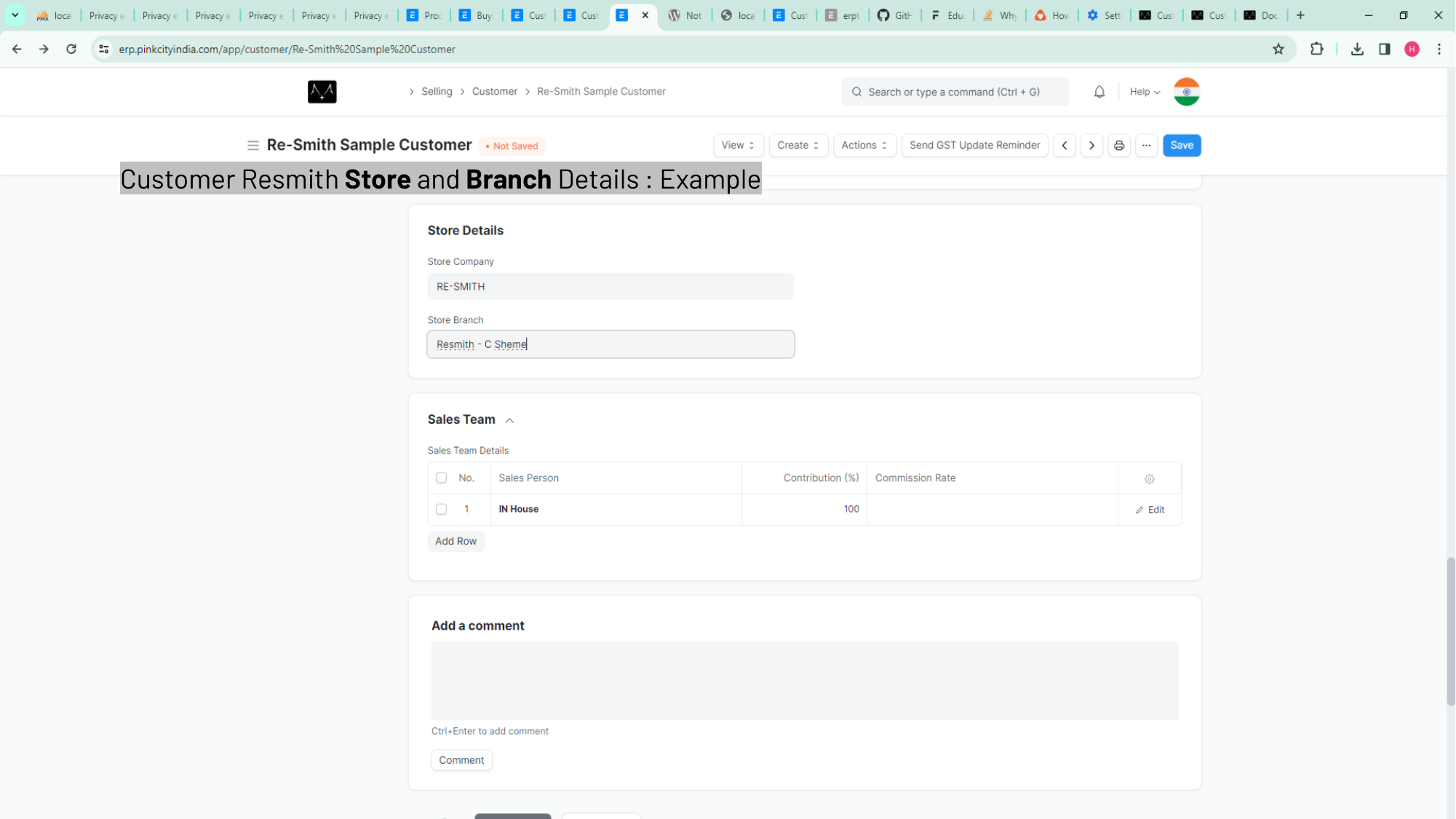

Customer Resmith Store and Branch Details : Example